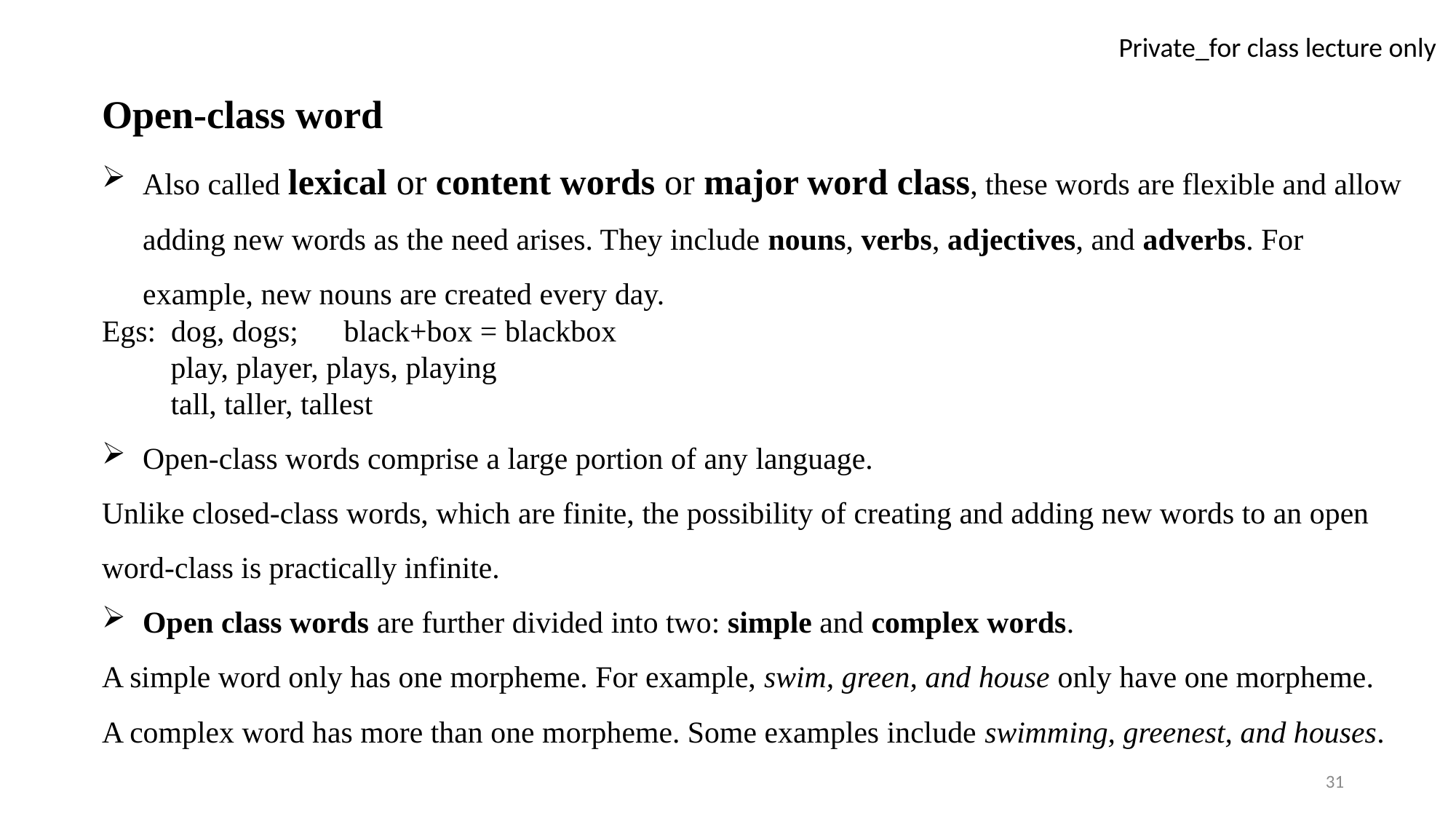

Open-class word
Also called lexical or content words or major word class, these words are flexible and allow adding new words as the need arises. They include nouns, verbs, adjectives, and adverbs. For example, new nouns are created every day.
Egs:  dog, dogs;      black+box = blackbox
         play, player, plays, playing
         tall, taller, tallest
Open-class words comprise a large portion of any language.
Unlike closed-class words, which are finite, the possibility of creating and adding new words to an open word-class is practically infinite.
Open class words are further divided into two: simple and complex words.
A simple word only has one morpheme. For example, swim, green, and house only have one morpheme.
A complex word has more than one morpheme. Some examples include swimming, greenest, and houses.

31